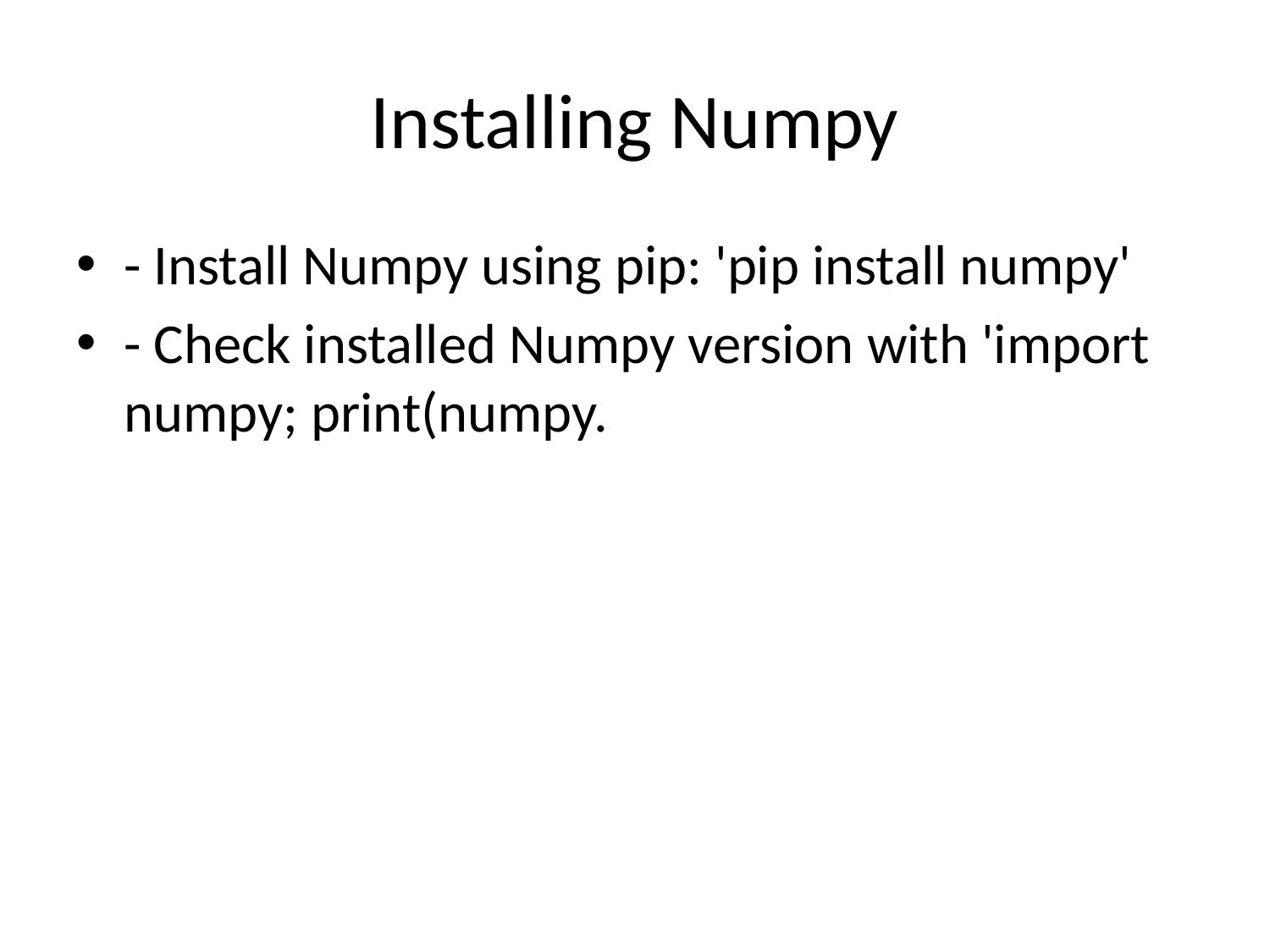

# Installing Numpy
- Install Numpy using pip: 'pip install numpy'
- Check installed Numpy version with 'import numpy; print(numpy.